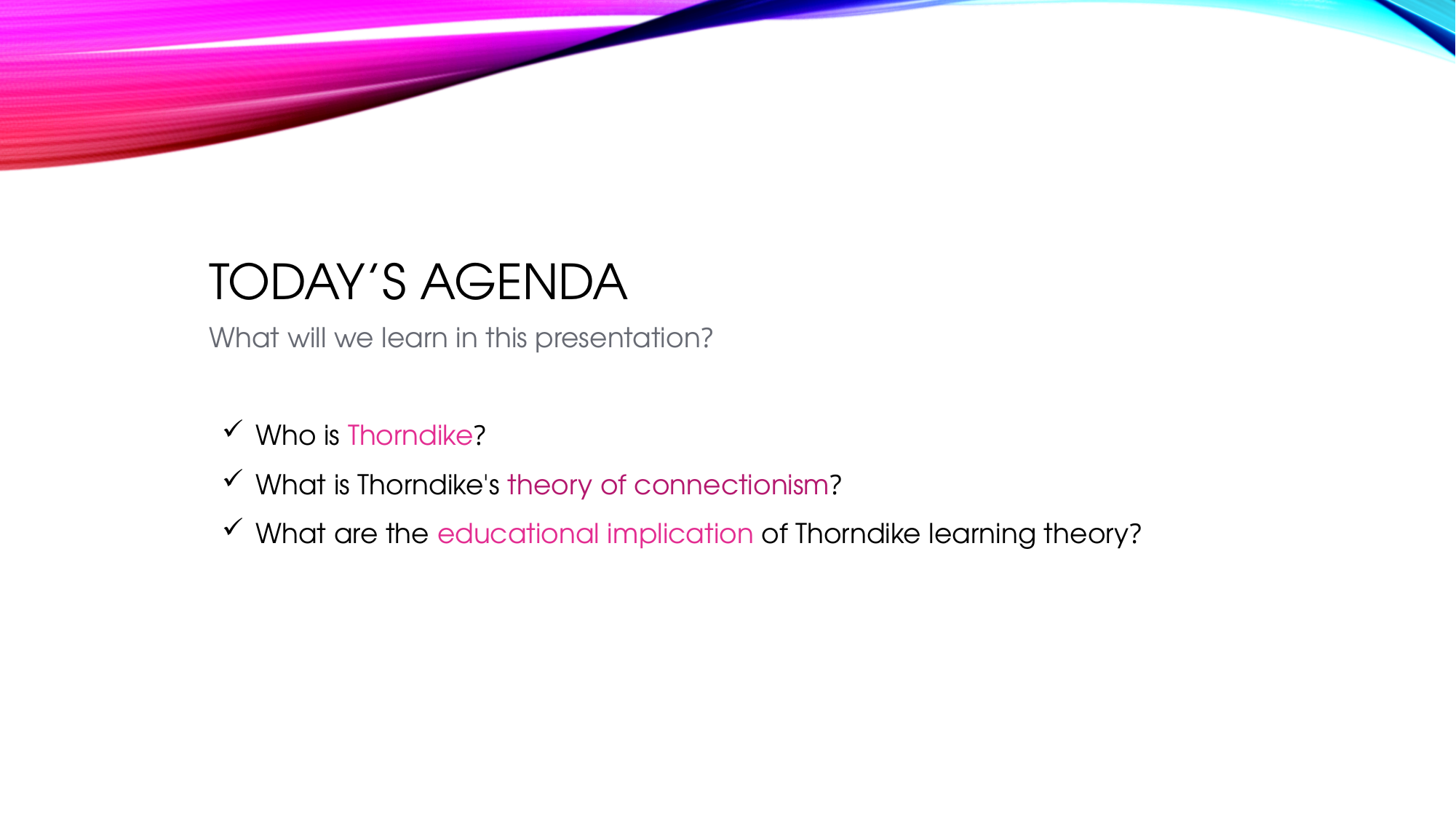

TODAY’S AGENDA
What will we learn in this presentation?
Who is Thorndike?
What is Thorndike's theory of connectionism?
What are the educational implication of Thorndike learning theory?